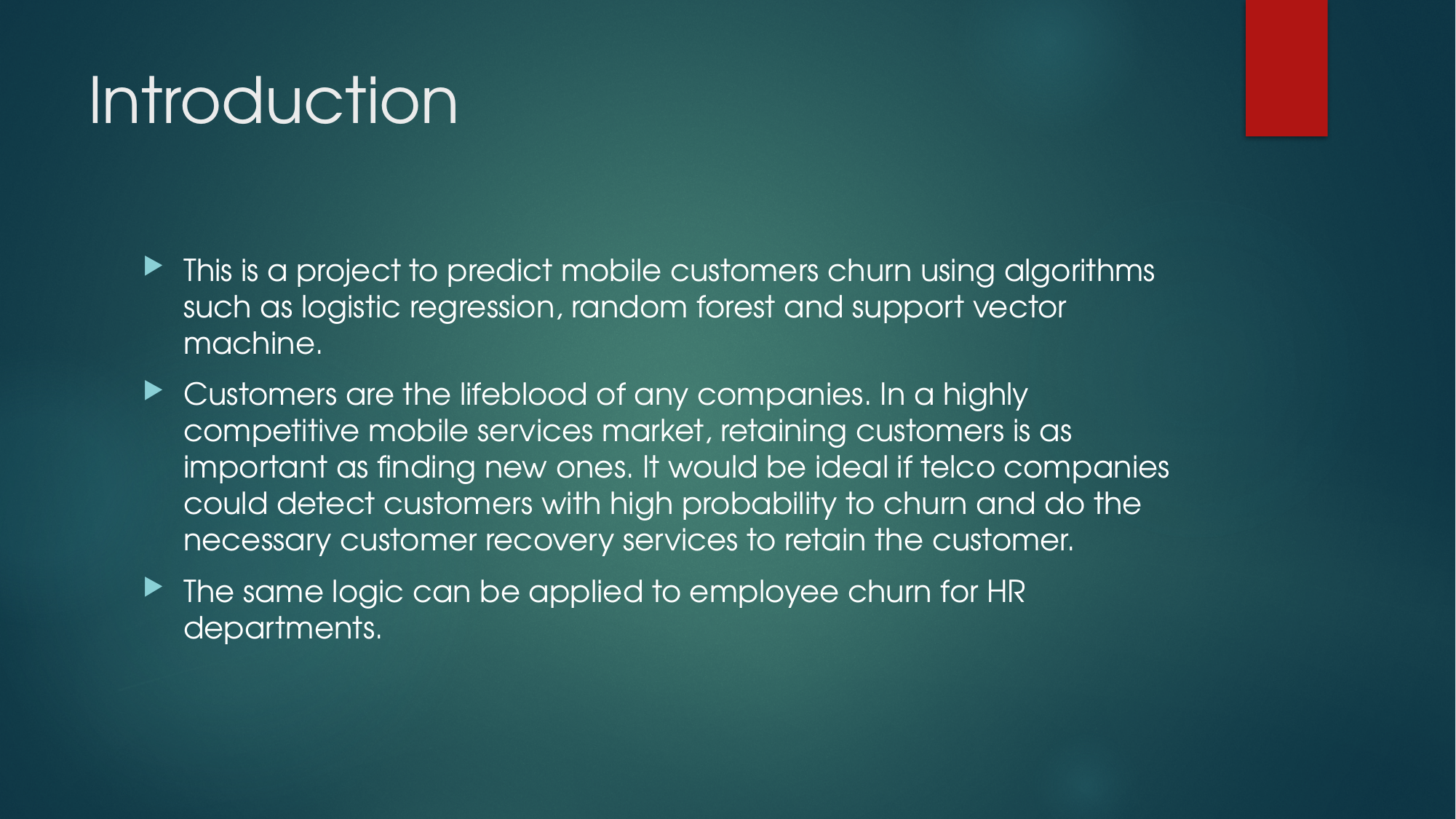

# Introduction
This is a project to predict mobile customers churn using algorithms such as logistic regression, random forest and support vector machine.
Customers are the lifeblood of any companies. In a highly competitive mobile services market, retaining customers is as important as finding new ones. It would be ideal if telco companies could detect customers with high probability to churn and do the necessary customer recovery services to retain the customer.
The same logic can be applied to employee churn for HR departments.